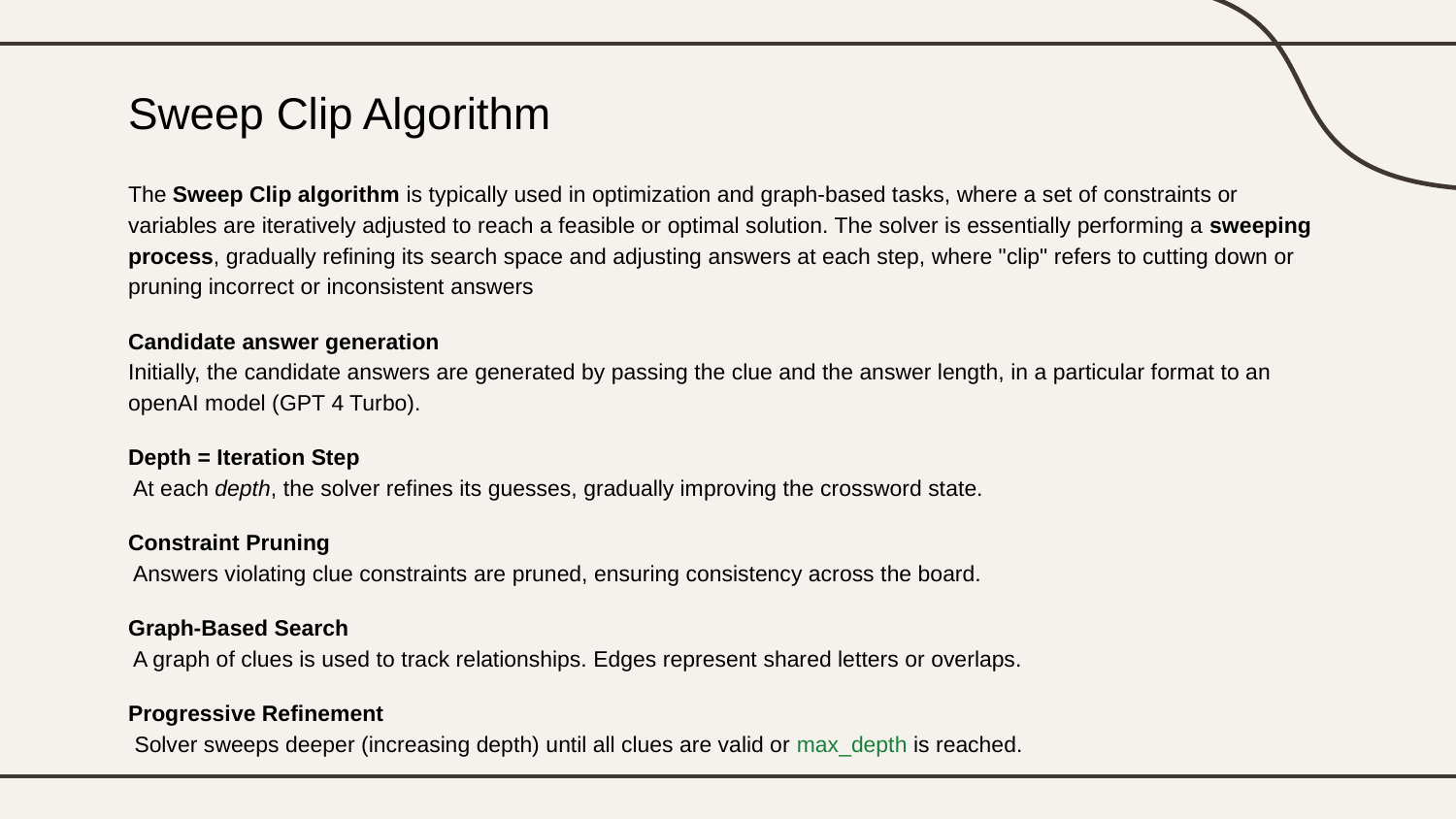

# Sweep Clip Algorithm
The Sweep Clip algorithm is typically used in optimization and graph-based tasks, where a set of constraints or variables are iteratively adjusted to reach a feasible or optimal solution. The solver is essentially performing a sweeping process, gradually refining its search space and adjusting answers at each step, where "clip" refers to cutting down or pruning incorrect or inconsistent answers
Candidate answer generation
Initially, the candidate answers are generated by passing the clue and the answer length, in a particular format to an openAI model (GPT 4 Turbo).
Depth = Iteration Step
 At each depth, the solver refines its guesses, gradually improving the crossword state.
Constraint Pruning
 Answers violating clue constraints are pruned, ensuring consistency across the board.
Graph-Based Search
 A graph of clues is used to track relationships. Edges represent shared letters or overlaps.
Progressive Refinement
 Solver sweeps deeper (increasing depth) until all clues are valid or max_depth is reached.